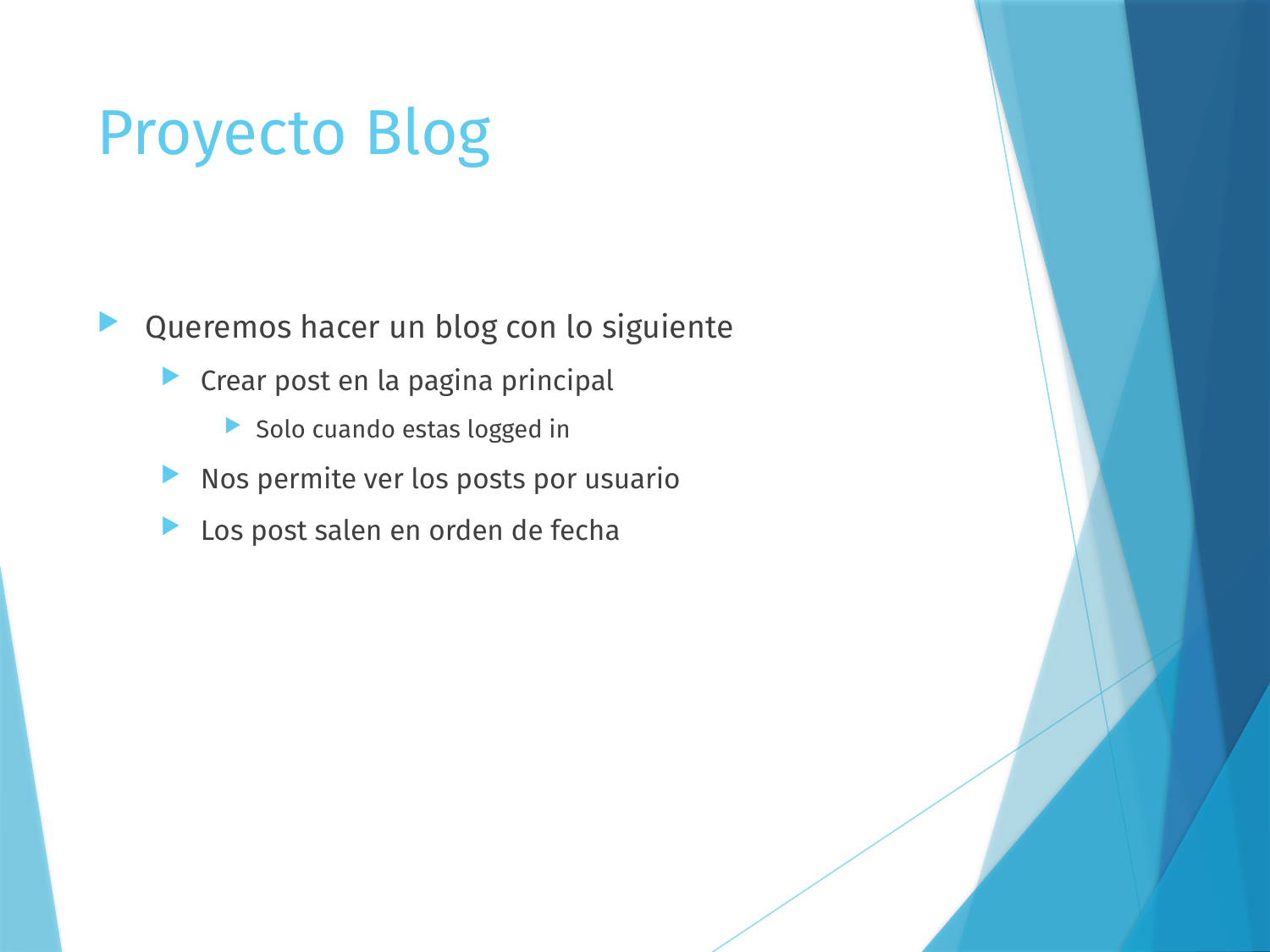

# Proyecto Blog
Queremos hacer un blog con lo siguiente
Crear post en la pagina principal
Solo cuando estas logged in
Nos permite ver los posts por usuario
Los post salen en orden de fecha